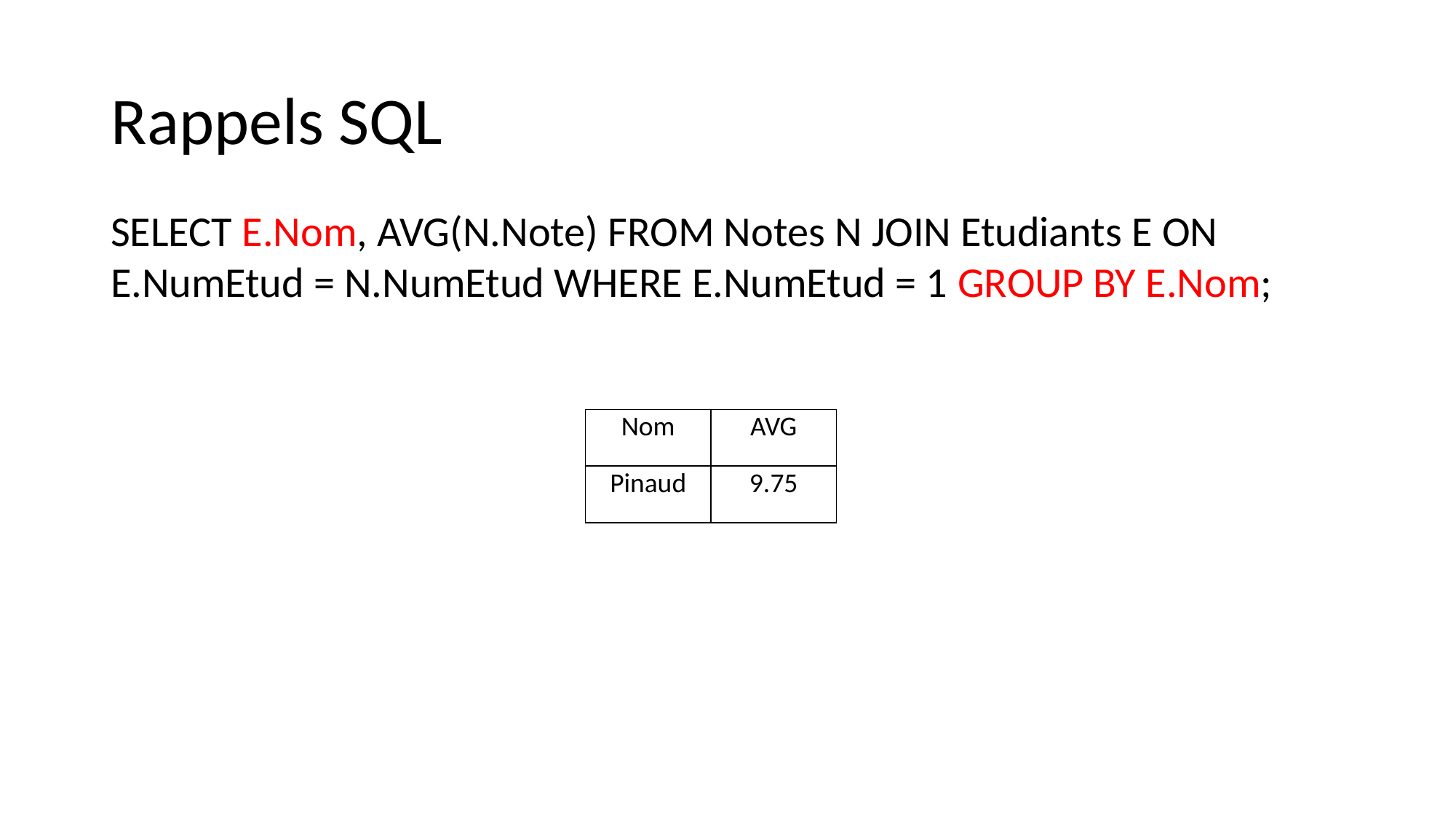

# Rappels SQL
SELECT E.Nom, AVG(N.Note) FROM Notes N JOIN Etudiants E ON E.NumEtud = N.NumEtud WHERE E.NumEtud = 1 GROUP BY E.Nom;
| Nom | AVG |
| --- | --- |
| Pinaud | 9.75 |